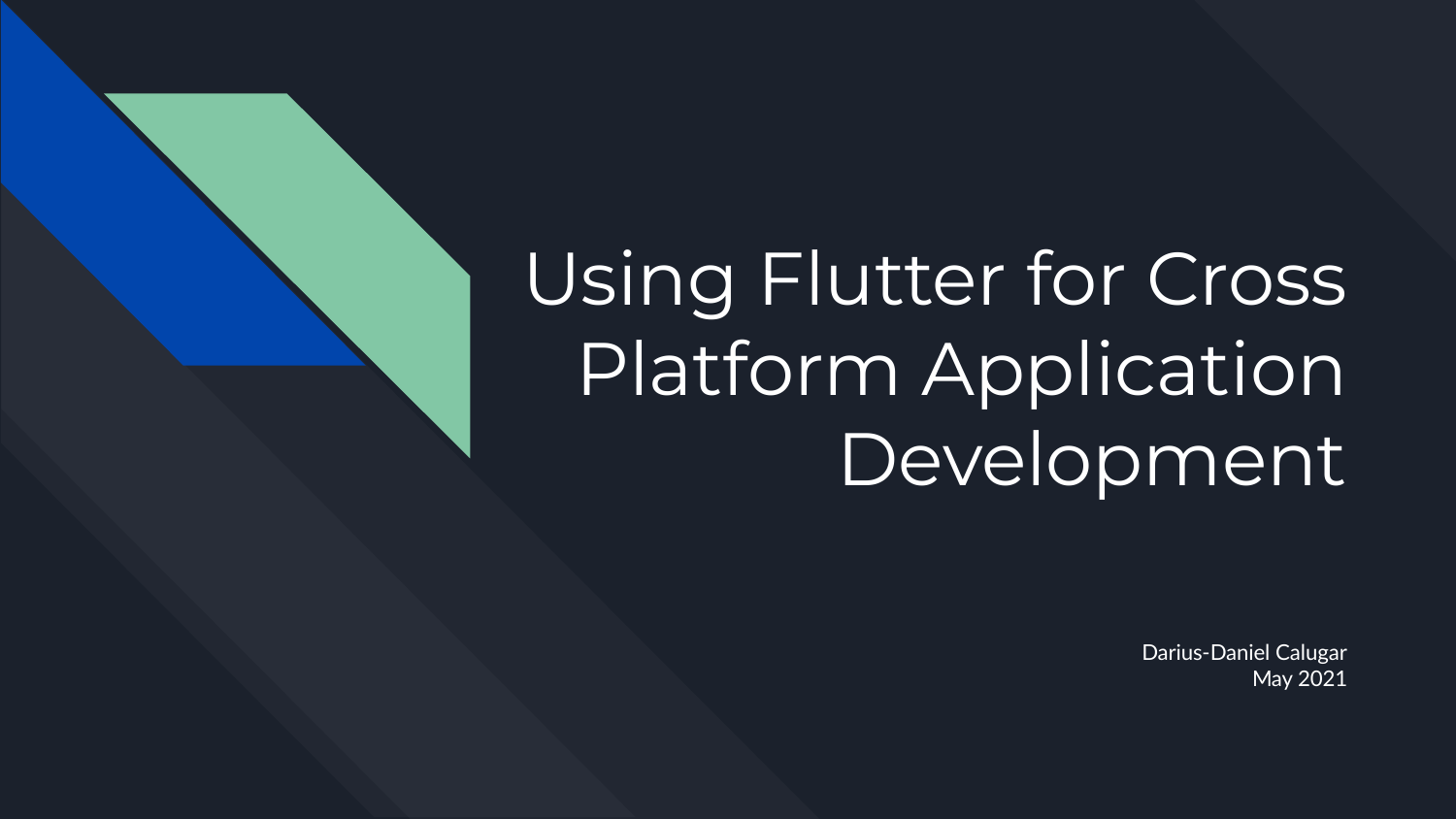

# Using Flutter for Cross Platform Application Development
Darius-Daniel Calugar
May 2021